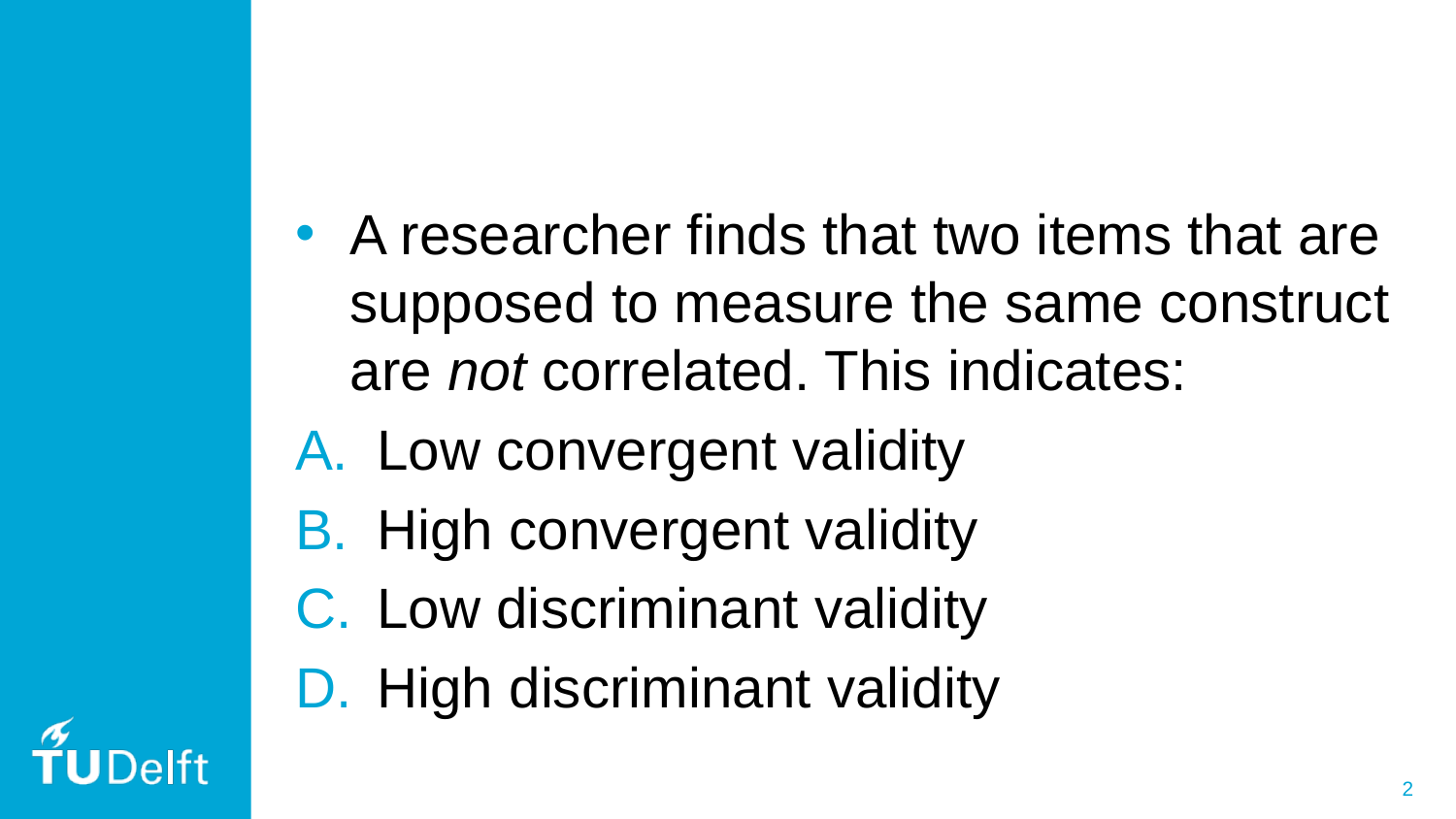

A researcher finds that two items that are supposed to measure the same construct are not correlated. This indicates:
Low convergent validity
High convergent validity
Low discriminant validity
High discriminant validity